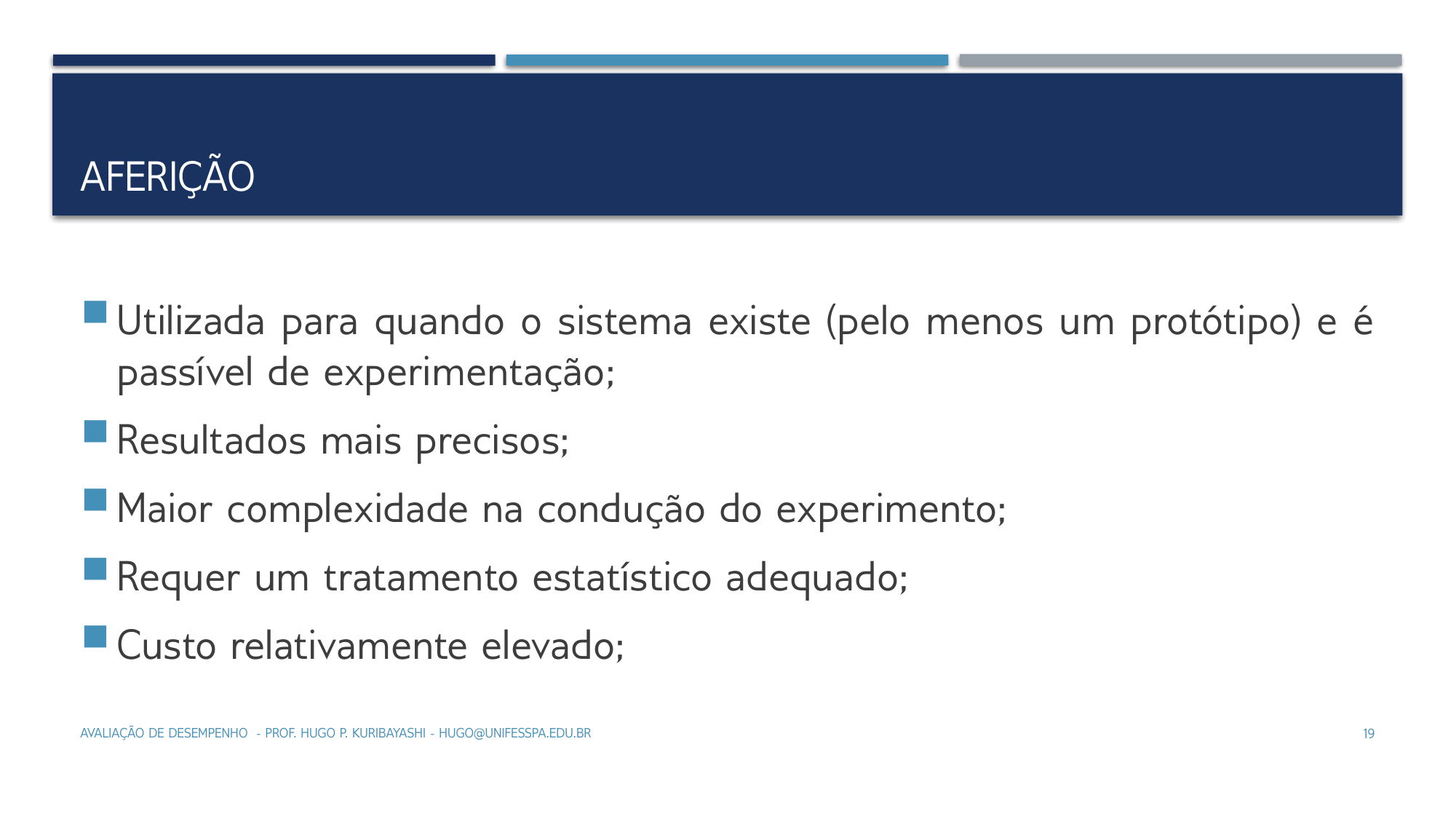

# Aferição
Utilizada para quando o sistema existe (pelo menos um protótipo) e é passível de experimentação;
Resultados mais precisos;
Maior complexidade na condução do experimento;
Requer um tratamento estatístico adequado;
Custo relativamente elevado;
Avaliação de Desempenho  - Prof. Hugo P. Kuribayashi - hugo@unifesspa.edu.br
19